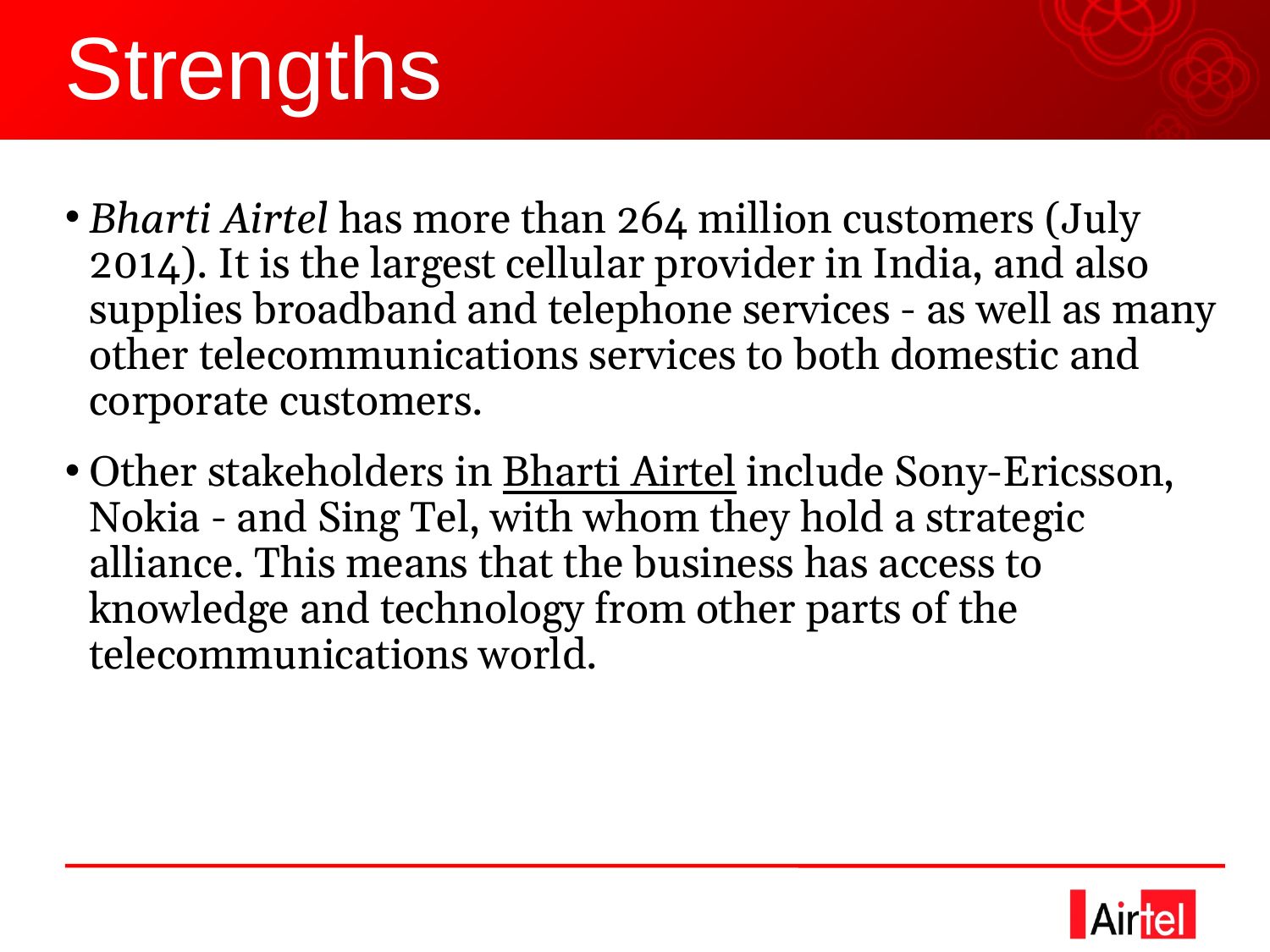

# Strengths
Bharti Airtel has more than 264 million customers (July 2014). It is the largest cellular provider in India, and also supplies broadband and telephone services - as well as many other telecommunications services to both domestic and corporate customers.
Other stakeholders in Bharti Airtel include Sony-Ericsson, Nokia - and Sing Tel, with whom they hold a strategic alliance. This means that the business has access to knowledge and technology from other parts of the telecommunications world.